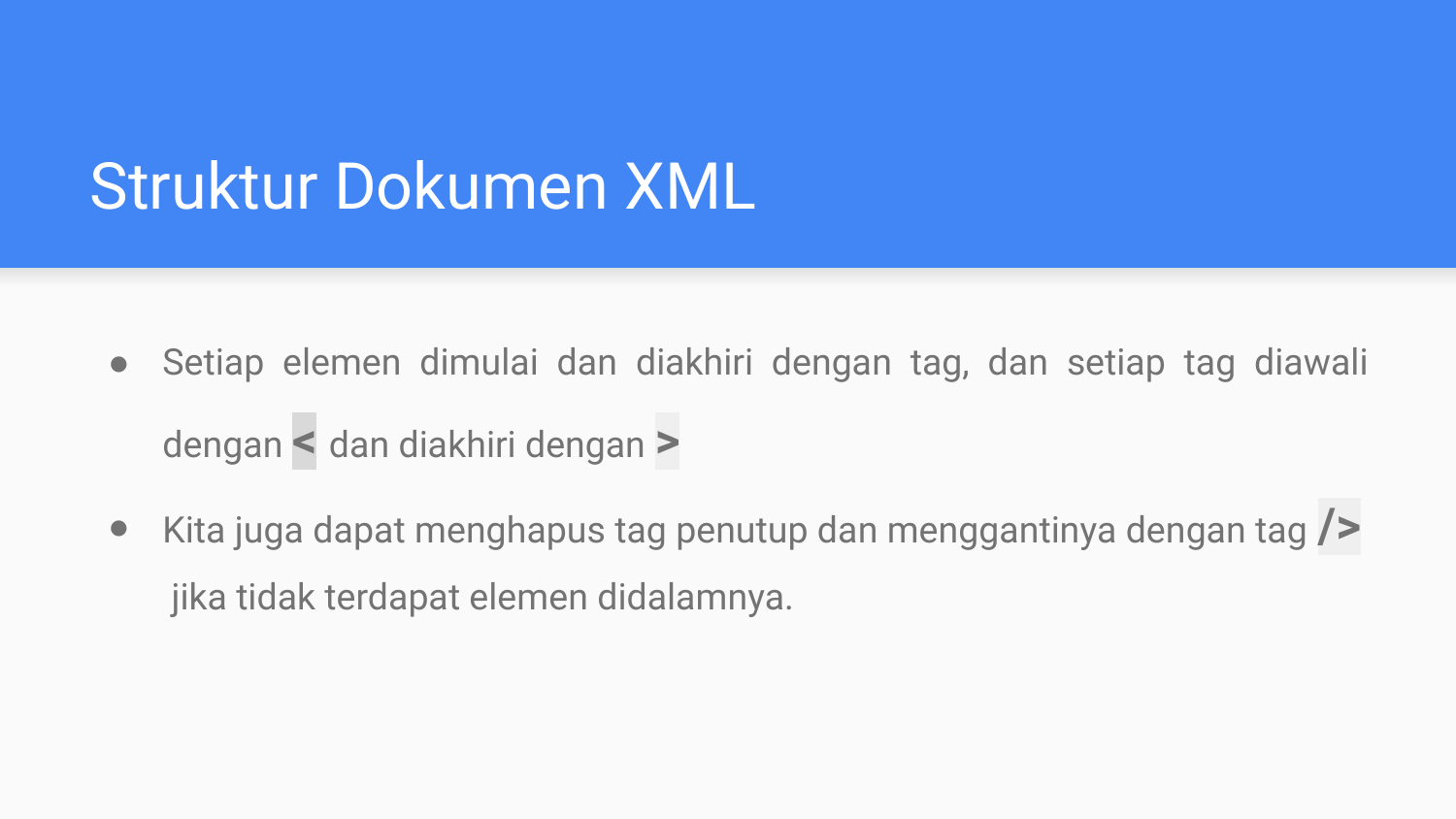

# Struktur Dokumen XML
Setiap elemen dimulai dan diakhiri dengan tag, dan setiap tag diawali dengan < dan diakhiri dengan >
Kita juga dapat menghapus tag penutup dan menggantinya dengan tag />   jika tidak terdapat elemen didalamnya.